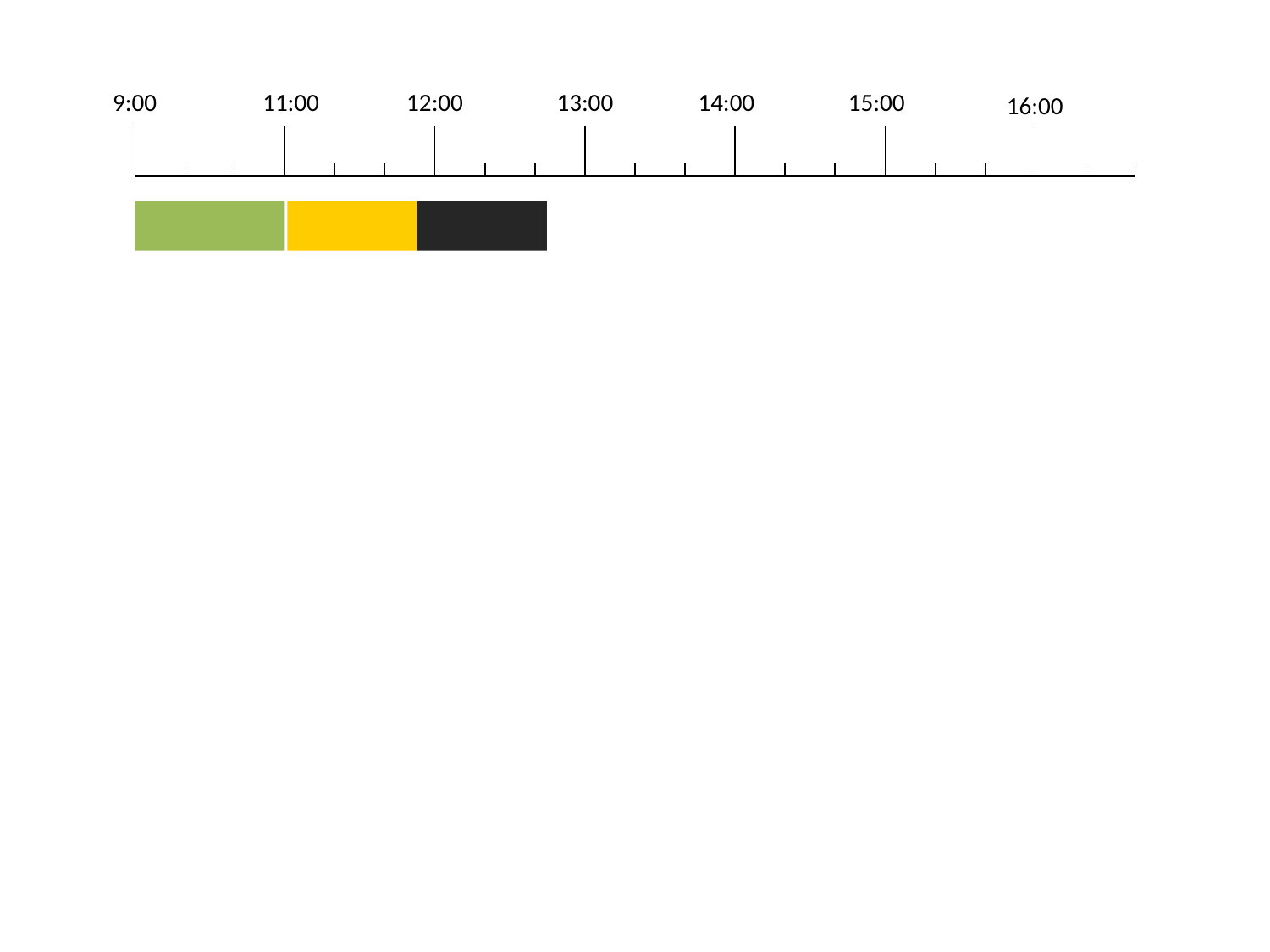

11:00
12:00
13:00
14:00
9:00
15:00
16:00